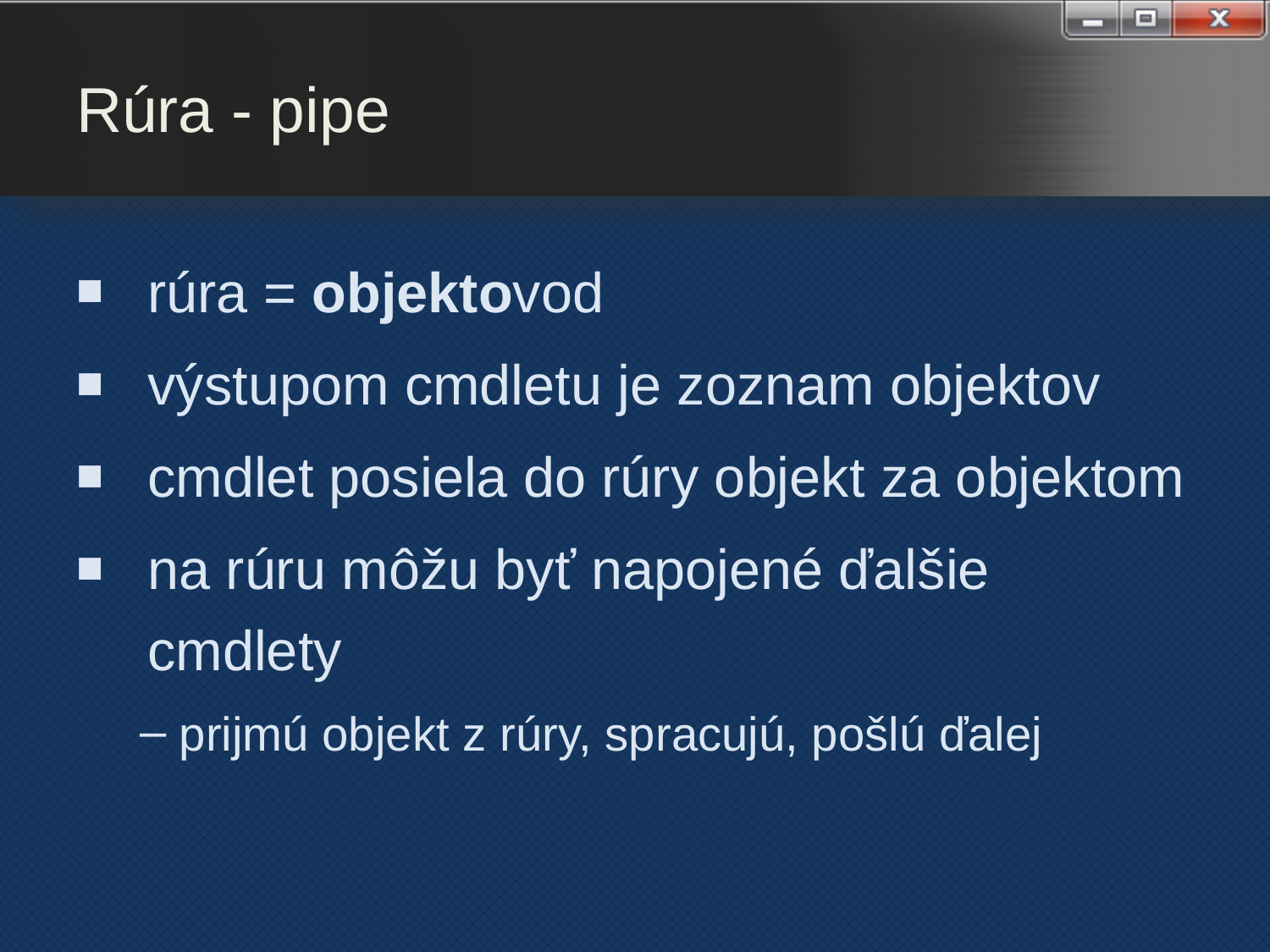

# Rúra - pipe
rúra = objektovod
výstupom cmdletu je zoznam objektov
cmdlet posiela do rúry objekt za objektom
na rúru môžu byť napojené ďalšie cmdlety
prijmú objekt z rúry, spracujú, pošlú ďalej